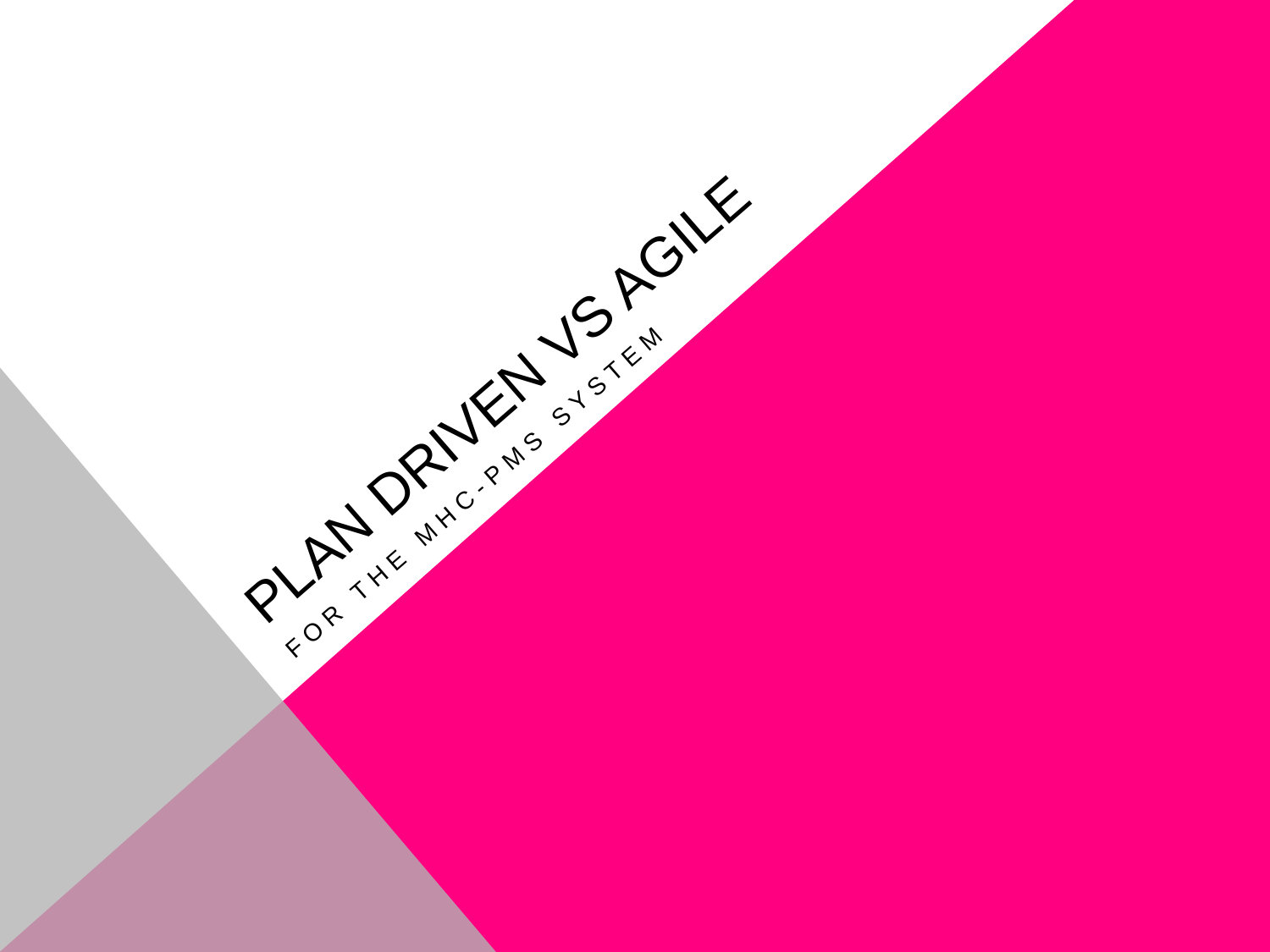

# Plan driven vs agile
for the mhc-pms system